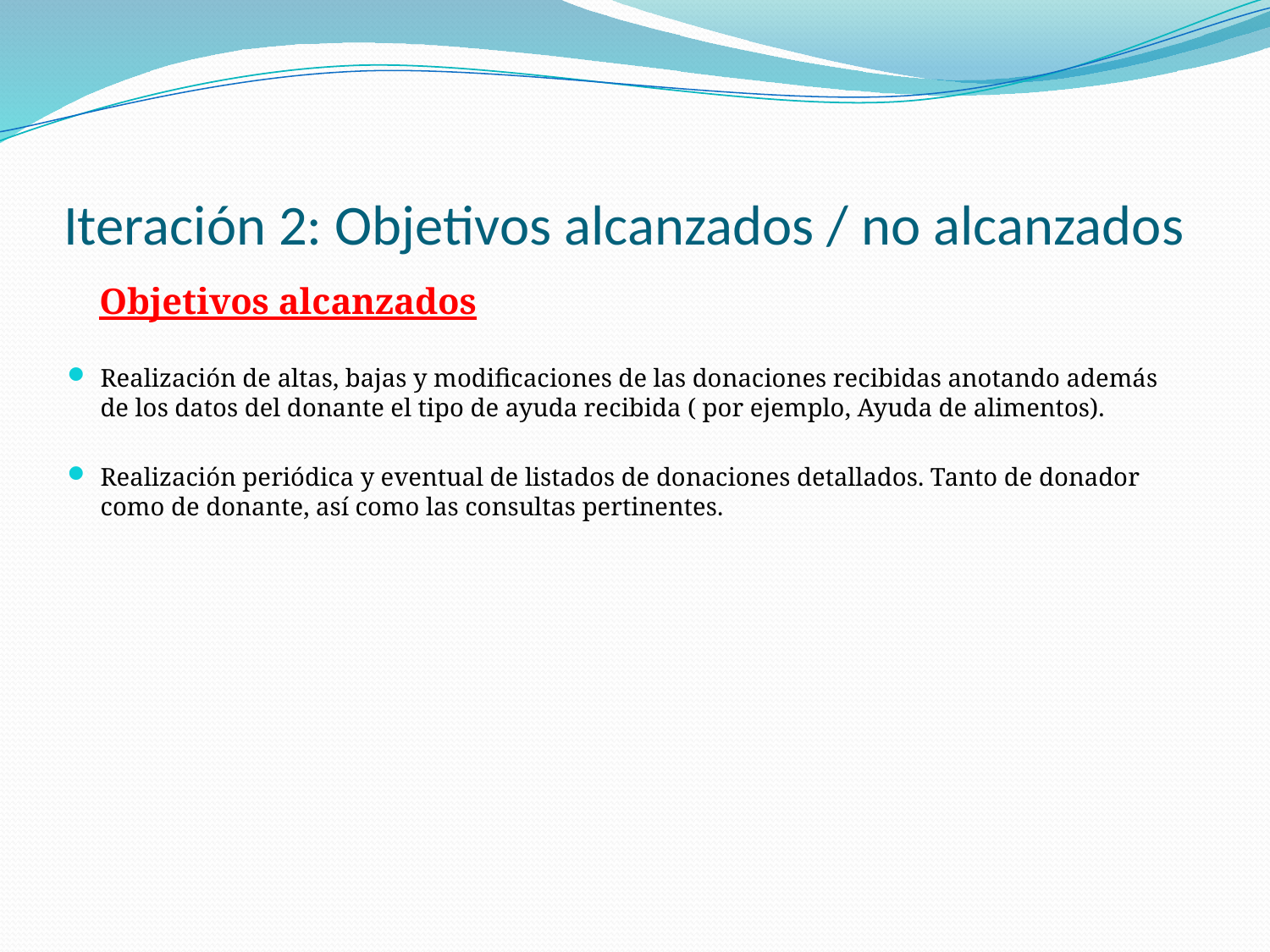

# Iteración 2: Objetivos alcanzados / no alcanzados
Objetivos alcanzados
Realización de altas, bajas y modificaciones de las donaciones recibidas anotando además de los datos del donante el tipo de ayuda recibida ( por ejemplo, Ayuda de alimentos).

Realización periódica y eventual de listados de donaciones detallados. Tanto de donador como de donante, así como las consultas pertinentes.